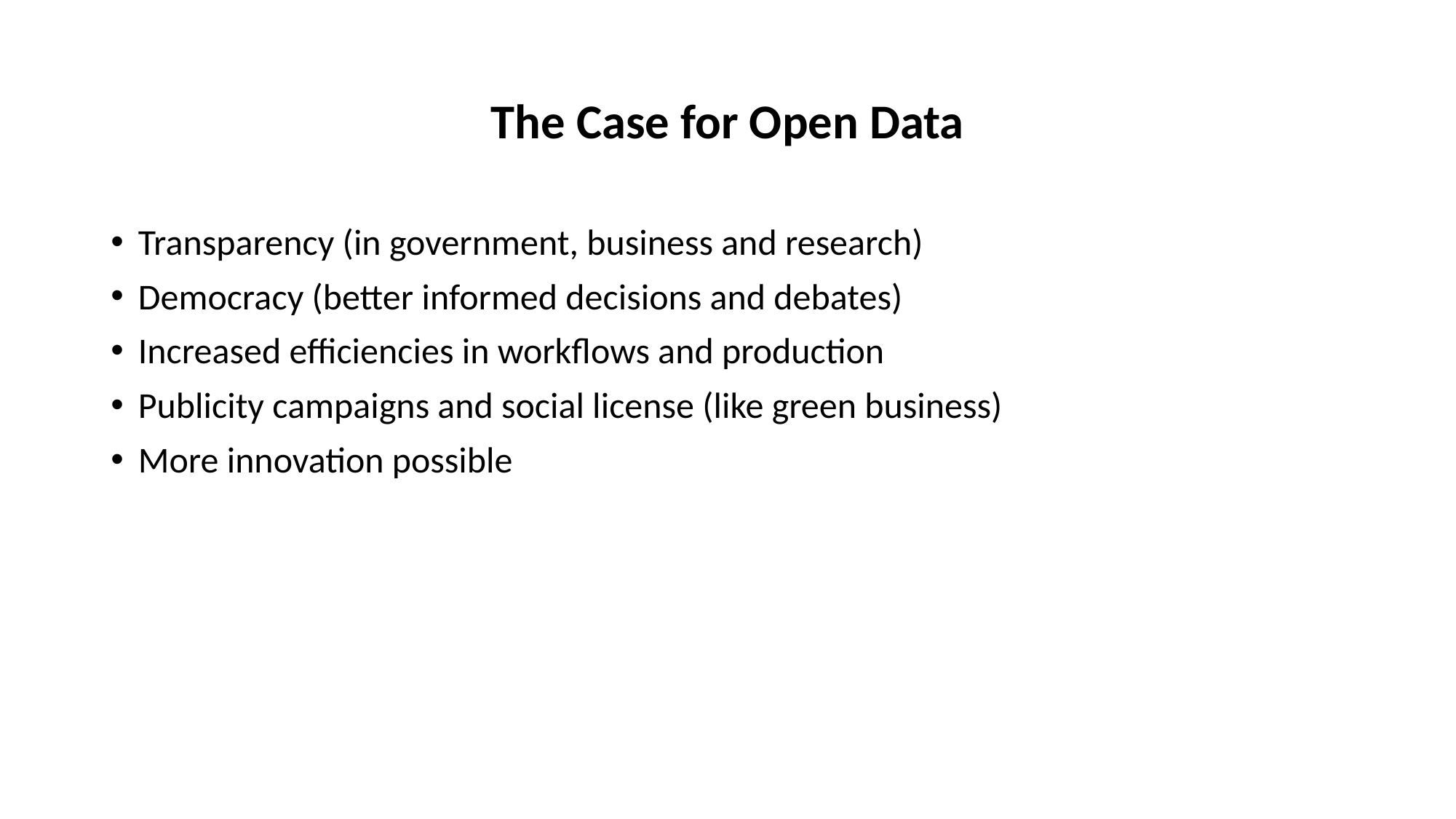

# The Case for Open Data
Transparency (in government, business and research)
Democracy (better informed decisions and debates)
Increased efficiencies in workflows and production
Publicity campaigns and social license (like green business)
More innovation possible